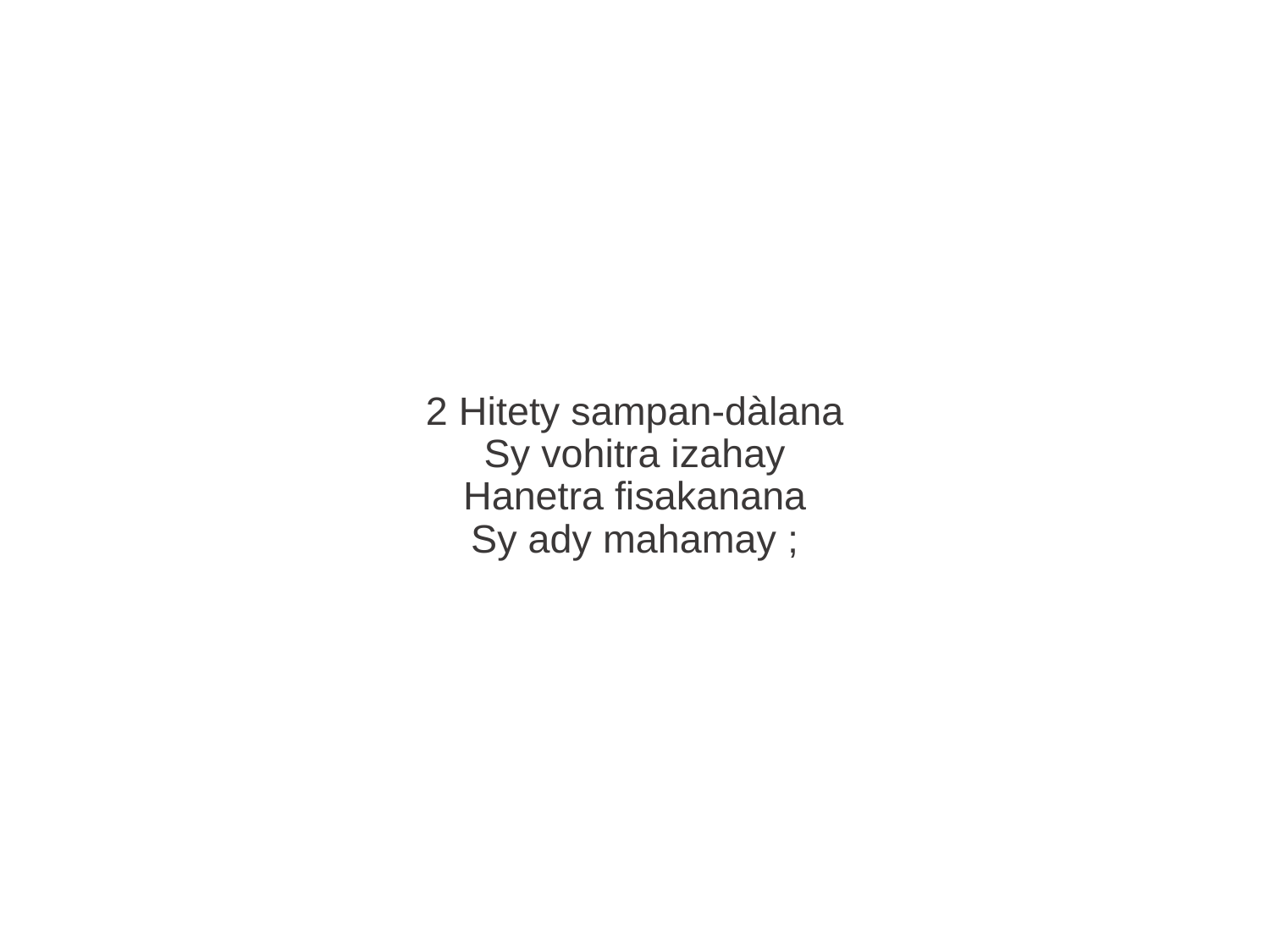

2 Hitety sampan-dàlana
Sy vohitra izahay
Hanetra fisakanana
Sy ady mahamay ;